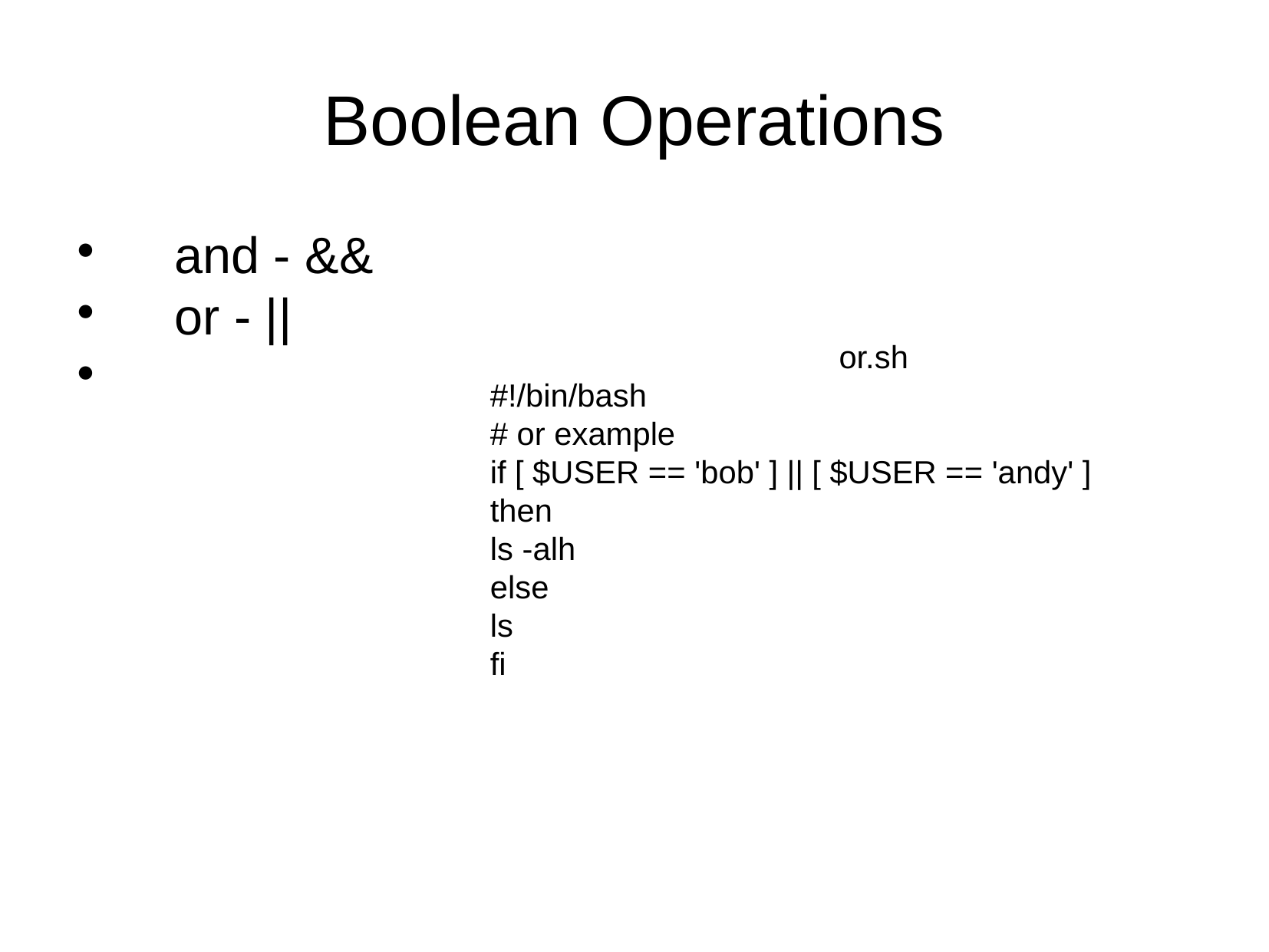

Boolean Operations
    and - &&
    or - ||

or.sh
#!/bin/bash
# or example
if [ $USER == 'bob' ] || [ $USER == 'andy' ]
then
ls -alh
else
ls
fi